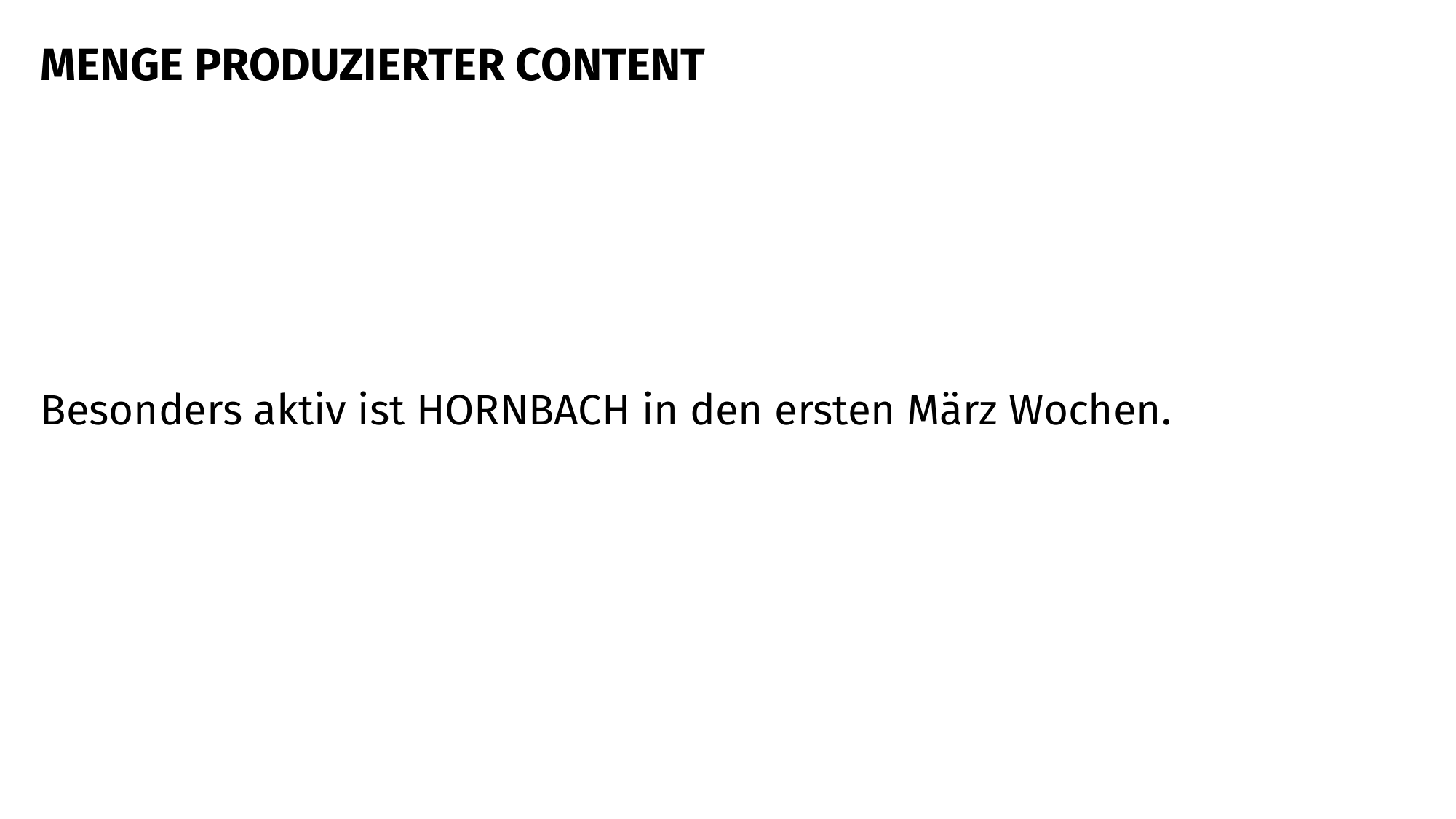

MENGE PRODUZIERTER CONTENT
Besonders aktiv ist HORNBACH in den ersten März Wochen.